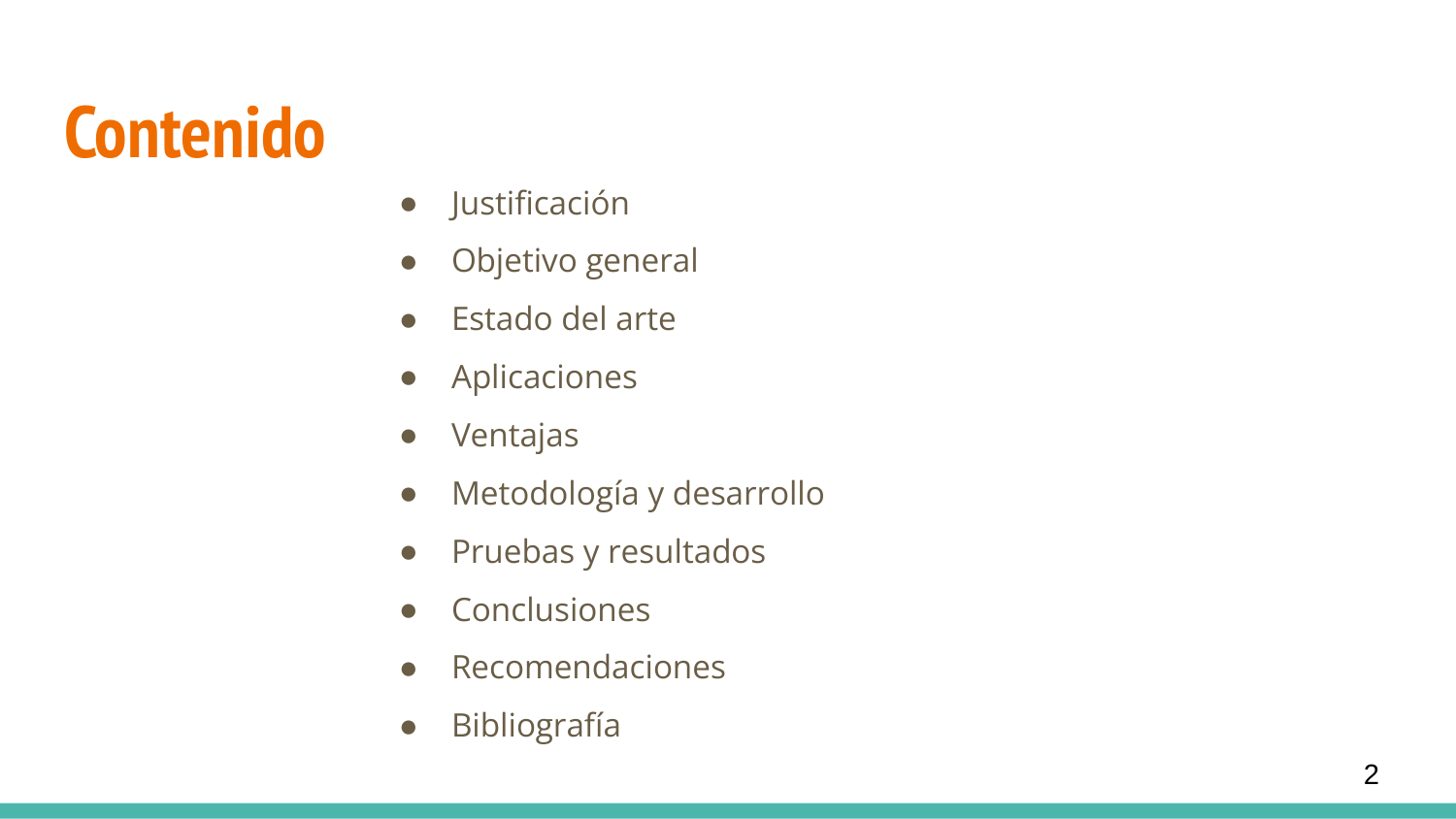

# Contenido
Justificación
Objetivo general
Estado del arte
Aplicaciones
Ventajas
Metodología y desarrollo
Pruebas y resultados
Conclusiones
Recomendaciones
Bibliografía
2